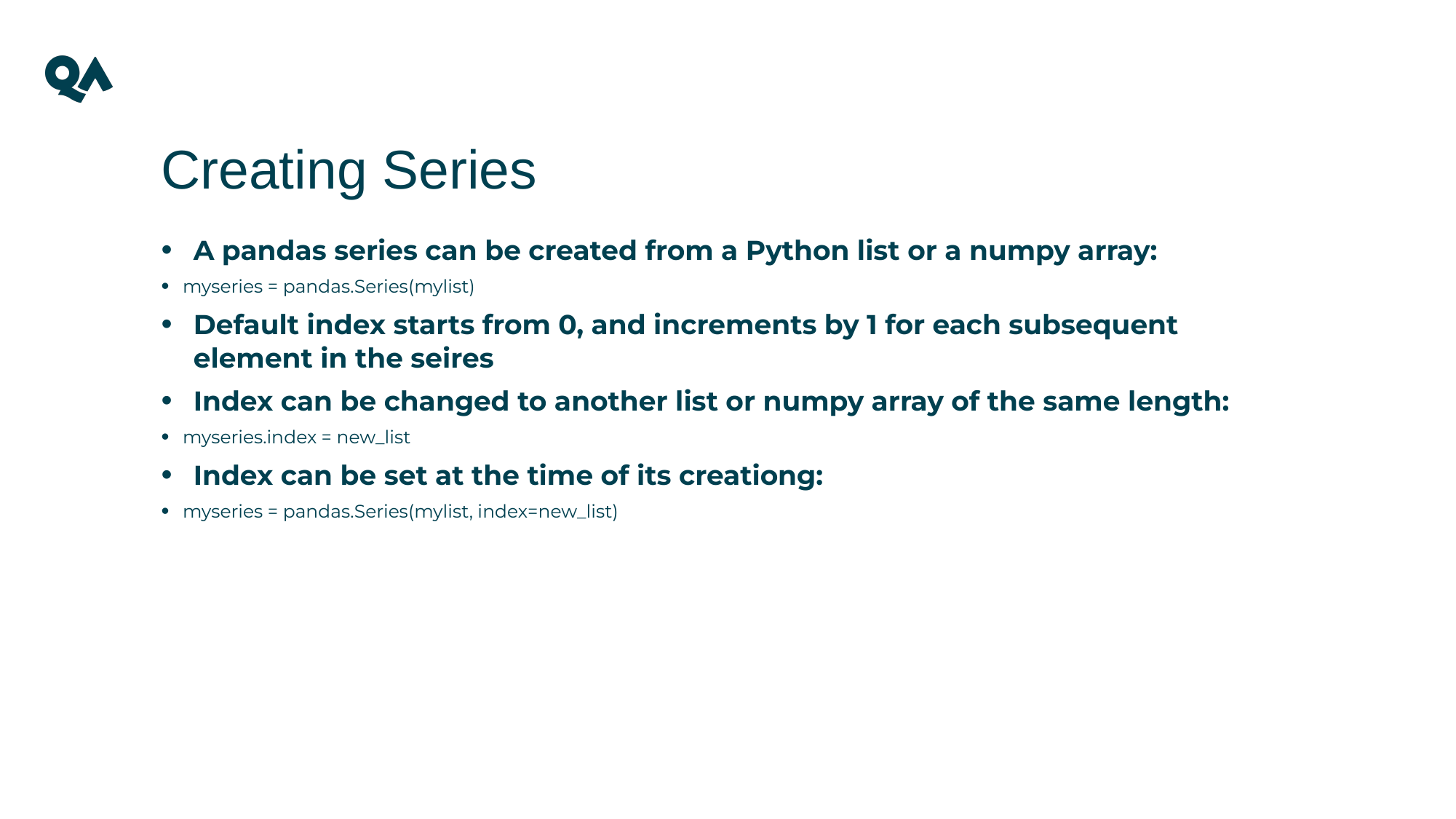

5
# Creating Series
A pandas series can be created from a Python list or a numpy array:
myseries = pandas.Series(mylist)
Default index starts from 0, and increments by 1 for each subsequent element in the seires
Index can be changed to another list or numpy array of the same length:
myseries.index = new_list
Index can be set at the time of its creationg:
myseries = pandas.Series(mylist, index=new_list)